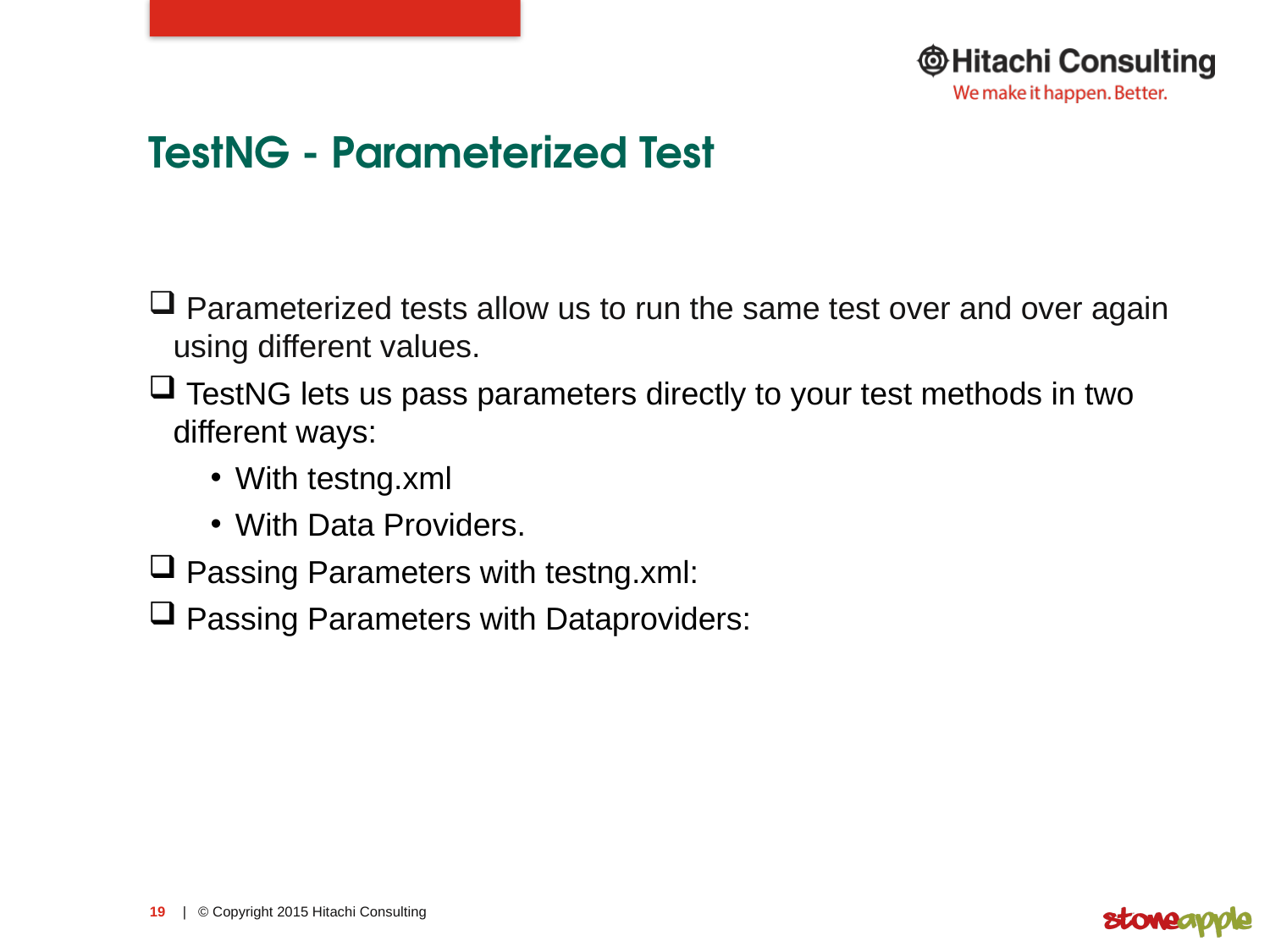

# TestNG - Parameterized Test
 Parameterized tests allow us to run the same test over and over again using different values.
 TestNG lets us pass parameters directly to your test methods in two different ways:
With testng.xml
With Data Providers.
 Passing Parameters with testng.xml:
 Passing Parameters with Dataproviders: